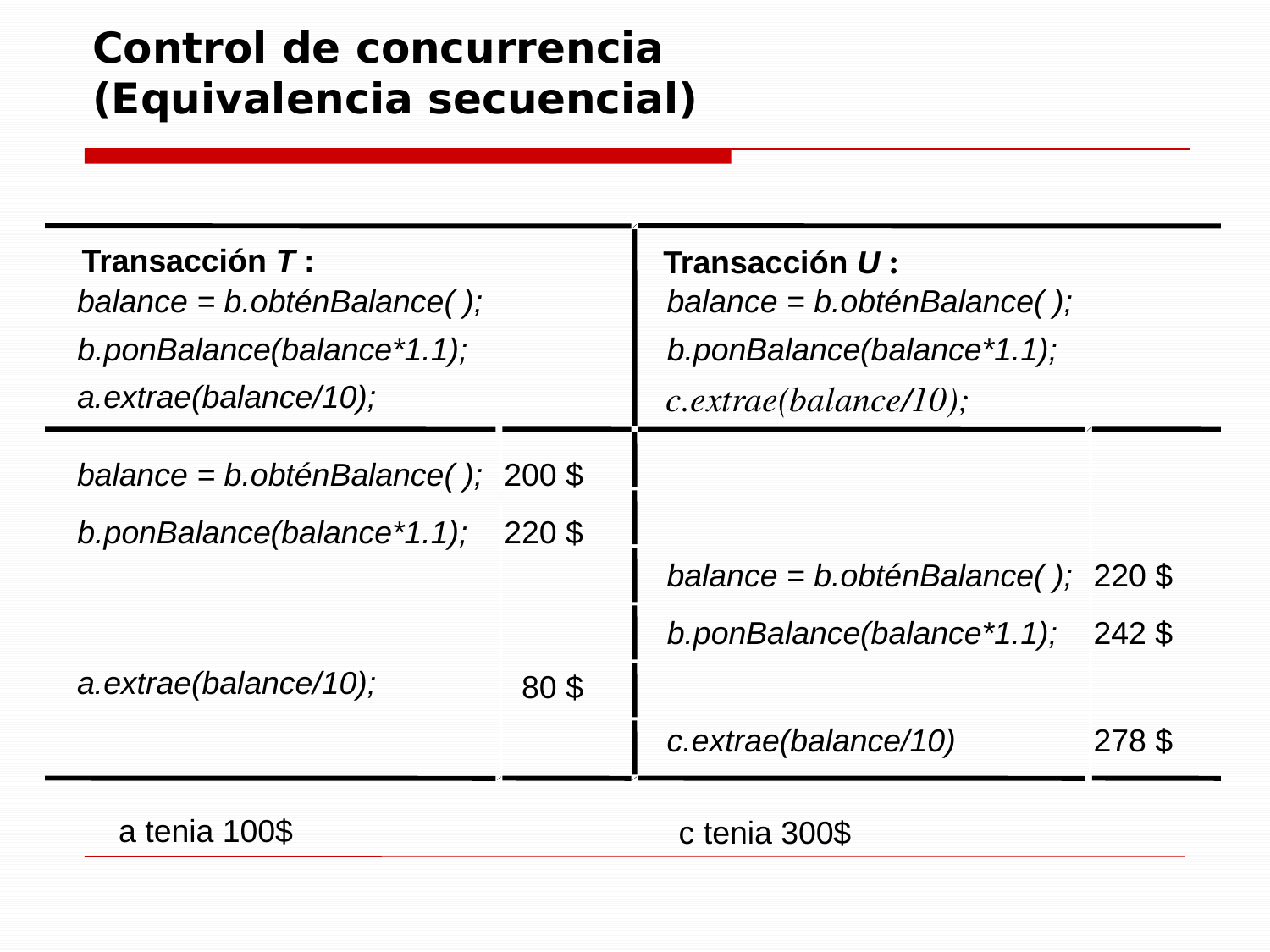

# Control de concurrencia (Equivalencia secuencial)

balance = b.obténBalance( );
balance = b.obténBalance( );
b.ponBalance(balance*1.1);
b.ponBalance(balance*1.1);
a.extrae(balance/10);

c.extrae(balance/10);

balance = b.obténBalance( );
200 $

b.ponBalance(balance*1.1);
220 $

balance = b.obténBalance( );
220 $

b.ponBalance(balance*1.1);
242 $
a.extrae(balance/10);

  80 $

c.extrae(balance/10)

278 $

Transacción T :
Transacción U :
a tenia 100$
c tenia 300$